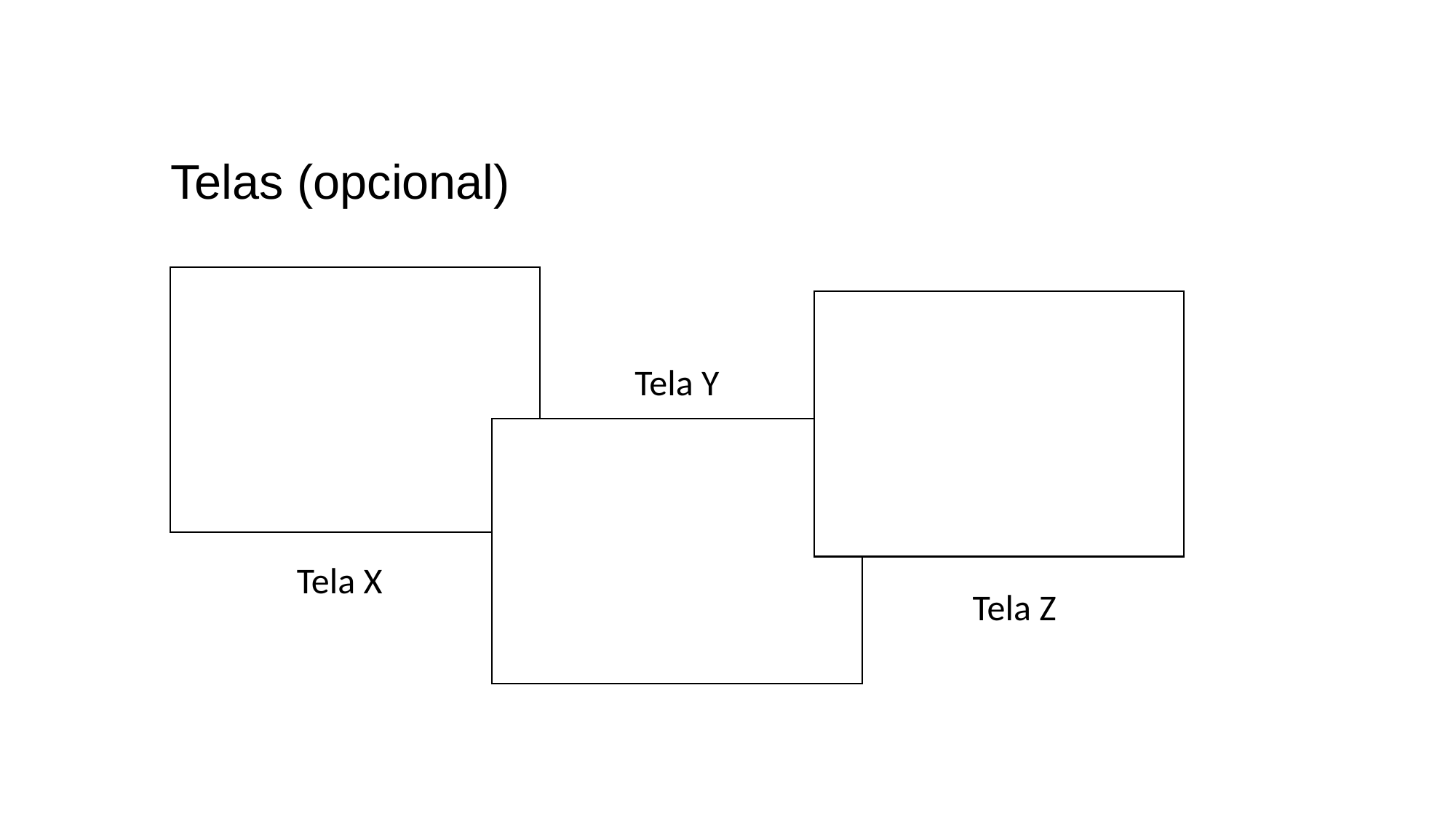

# Telas (opcional)

Tela Y

Tela X

Tela Z